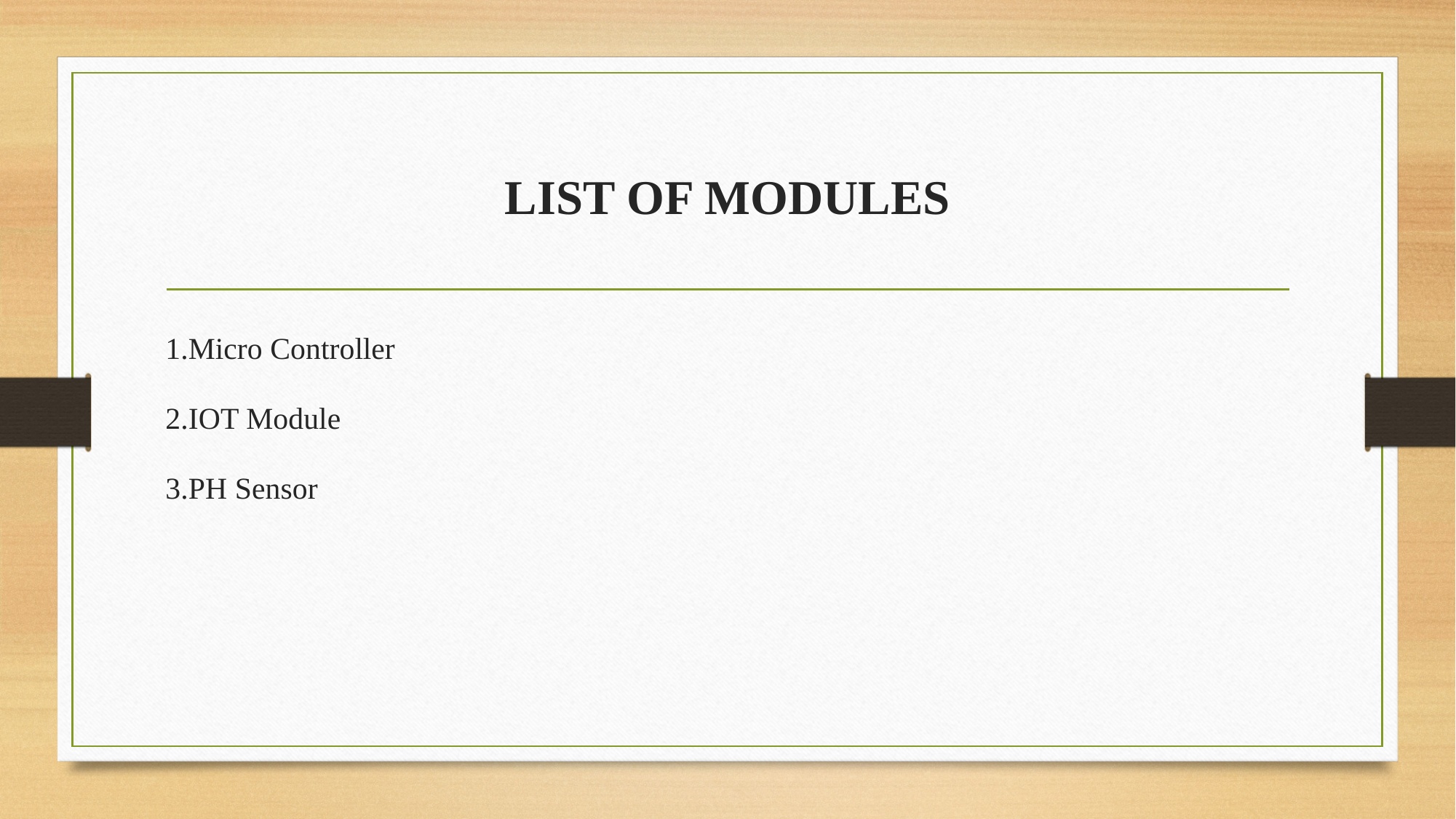

# LIST OF MODULES
1.Micro Controller
2.IOT Module
3.PH Sensor